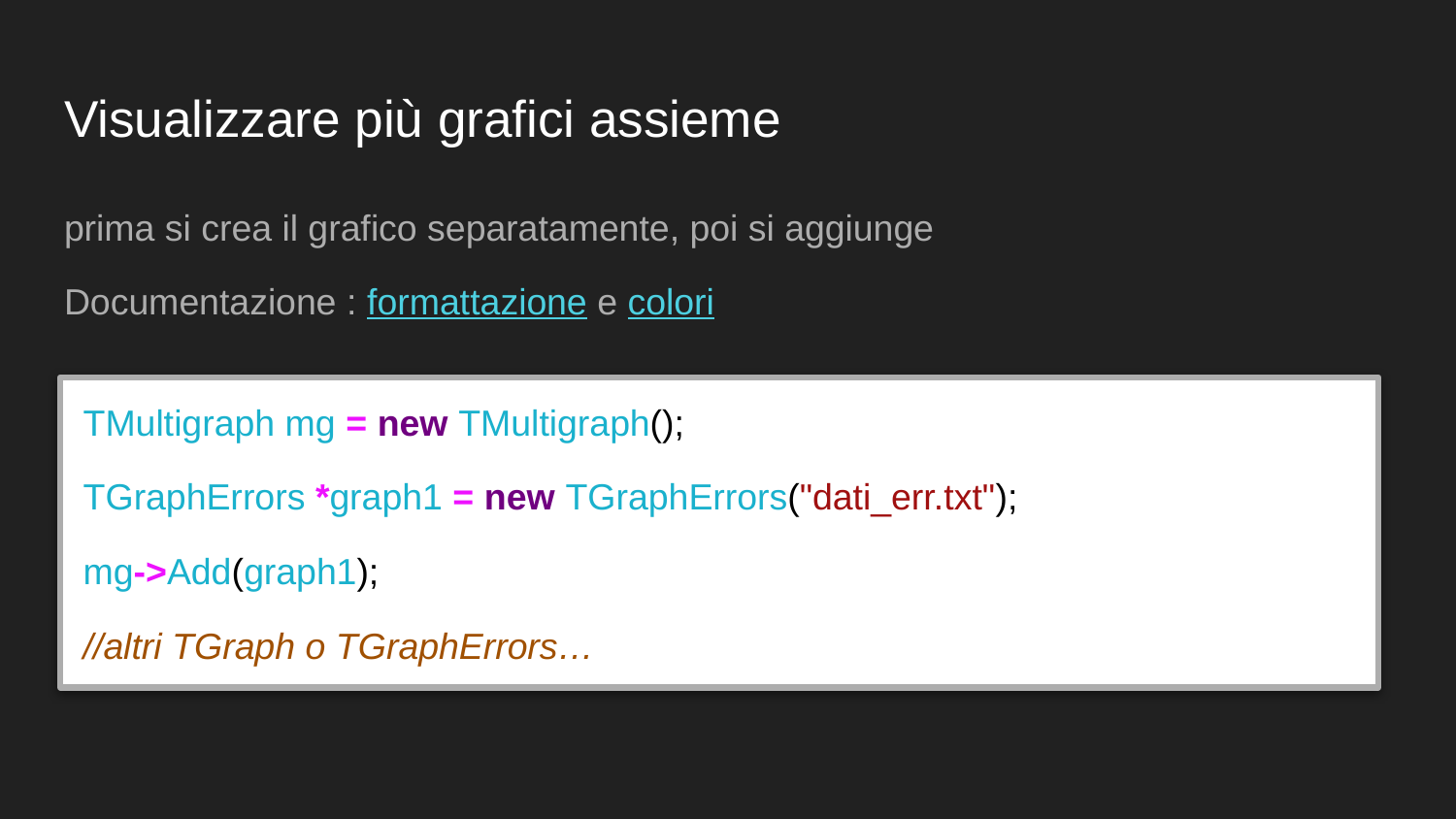

# Visualizzare più grafici assieme
prima si crea il grafico separatamente, poi si aggiunge
Documentazione : formattazione e colori

TMultigraph mg = new TMultigraph();
TGraphErrors *graph1 = new TGraphErrors("dati_err.txt");
mg->Add(graph1);
//altri TGraph o TGraphErrors…